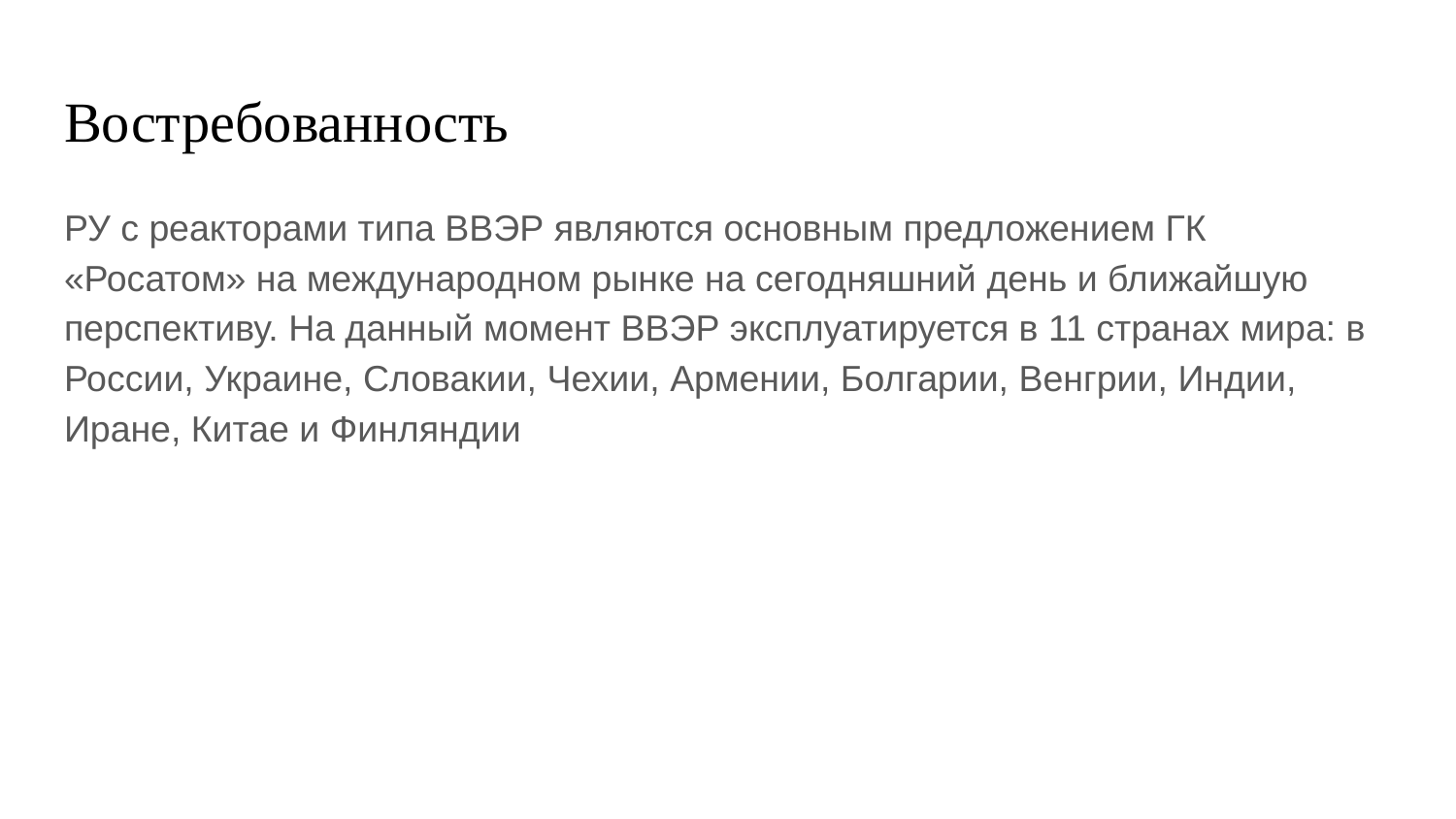

# Востребованность
РУ с реакторами типа ВВЭР являются основным предложением ГК «Росатом» на международном рынке на сегодняшний день и ближайшую перспективу. На данный момент ВВЭР эксплуатируется в 11 странах мира: в России, Украине, Словакии, Чехии, Армении, Болгарии, Венгрии, Индии, Иране, Китае и Финляндии